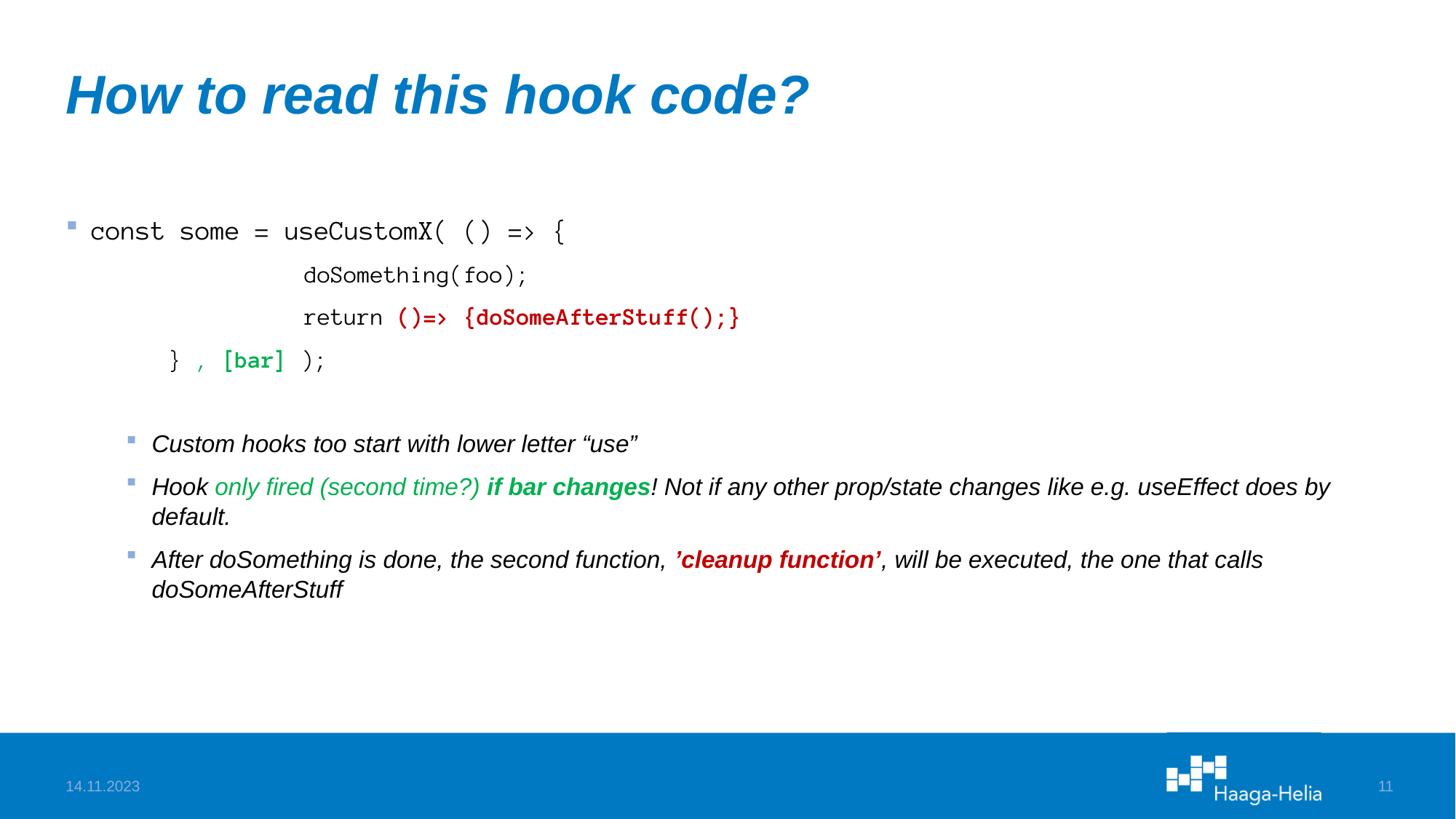

# How to read this hook code?
const some = useCustomX( () => {
	  doSomething(foo);
	  return ()=> {doSomeAfterStuff();}
} , [bar] );

Custom hooks too start with lower letter “use”
Hook only fired (second time?) if bar changes! Not if any other prop/state changes like e.g. useEffect does by default.
After doSomething is done, the second function, ’cleanup function’, will be executed, the one that calls doSomeAfterStuff

14.11.2023

11